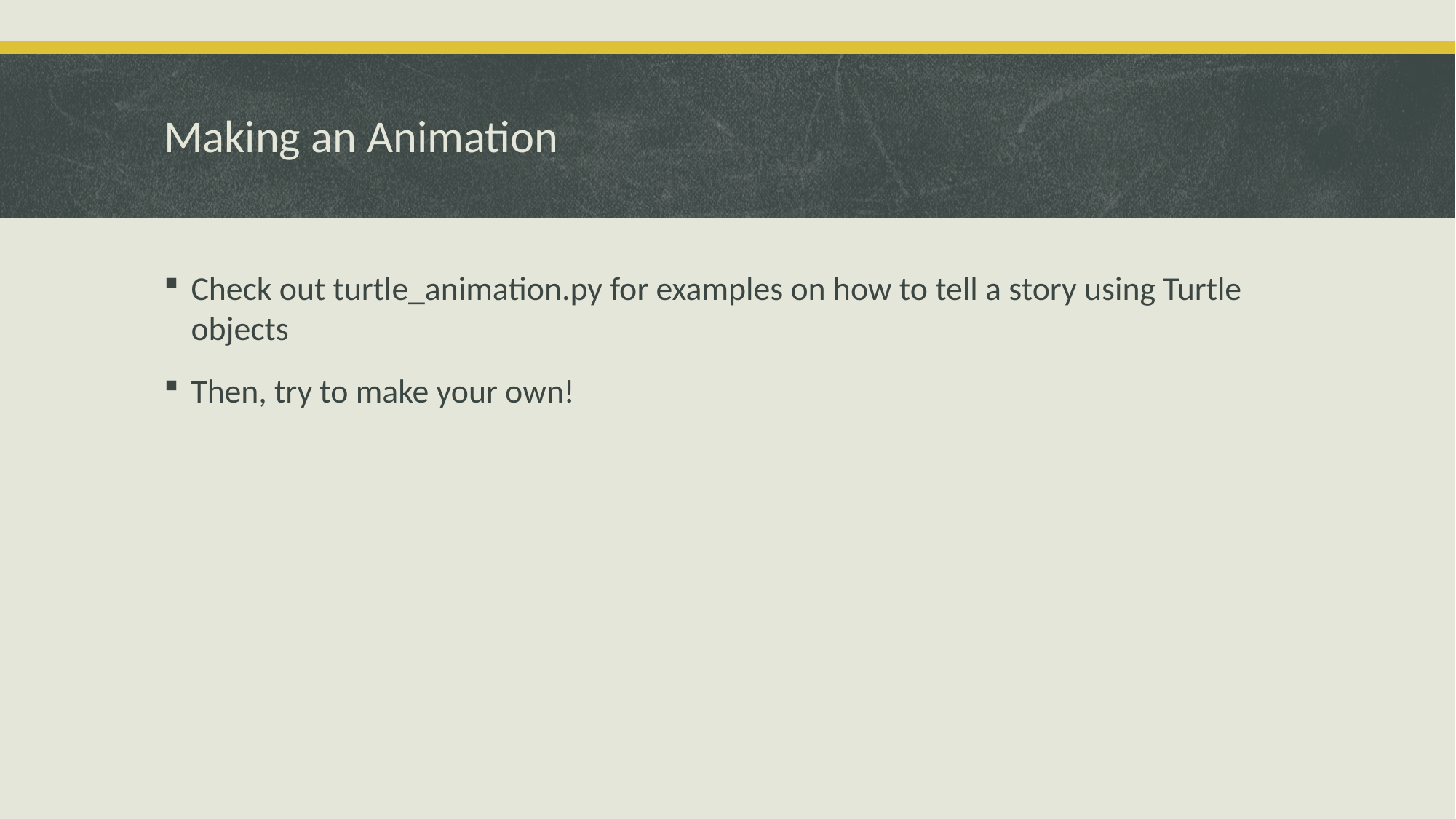

# Making an Animation
Check out turtle_animation.py for examples on how to tell a story using Turtle objects
Then, try to make your own!